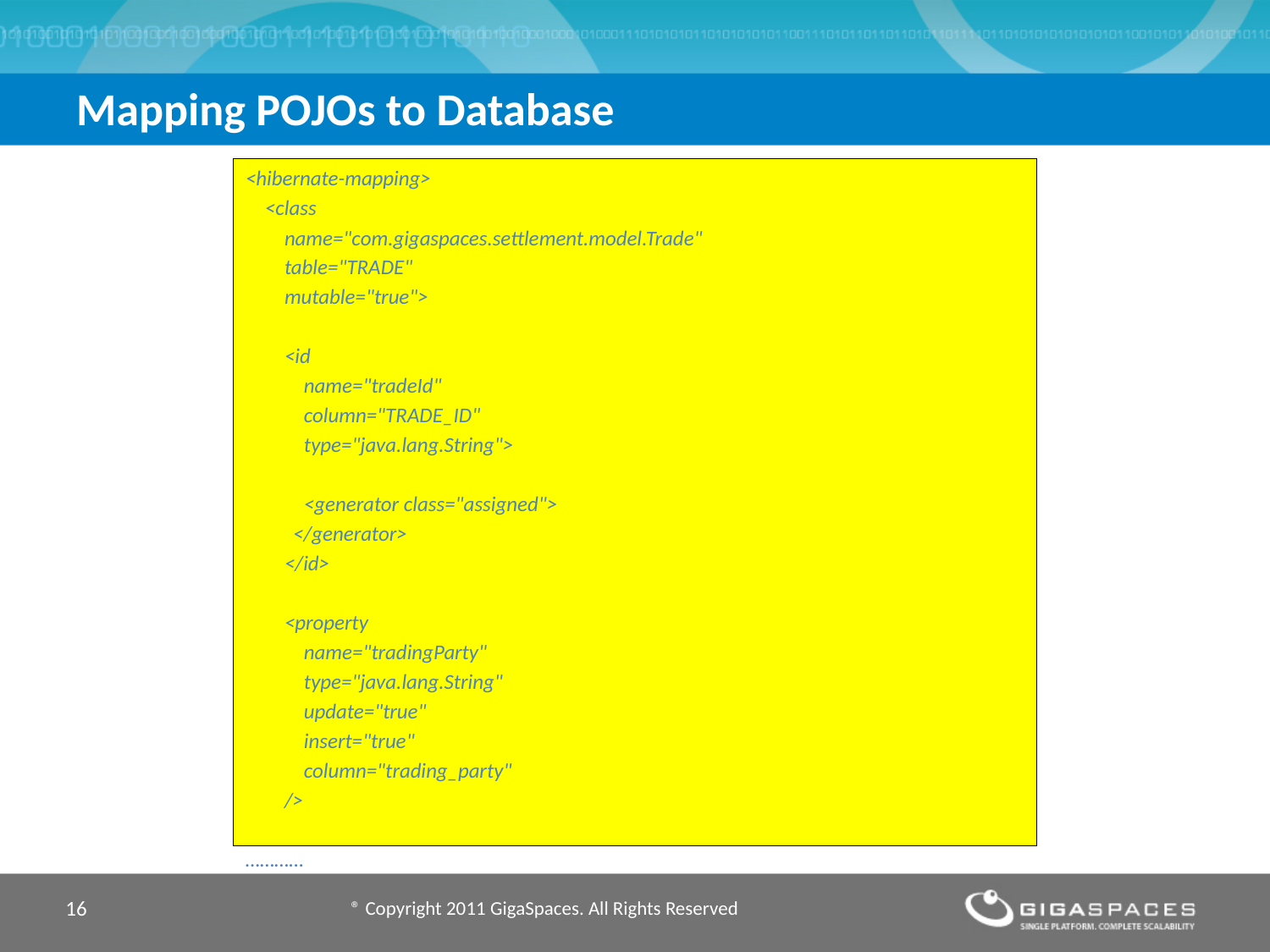

# Mapping POJOs to Database
<hibernate-mapping>
    <class
        name="com.gigaspaces.settlement.model.Trade"
        table="TRADE"
        mutable="true">

        <id
            name="tradeId"
            column="TRADE_ID"
            type="java.lang.String">

            <generator class="assigned">
	</generator>
        </id>

        <property
            name="tradingParty"
            type="java.lang.String"
            update="true"
            insert="true"
            column="trading_party"
        />

…………
16
® Copyright 2011 GigaSpaces. All Rights Reserved